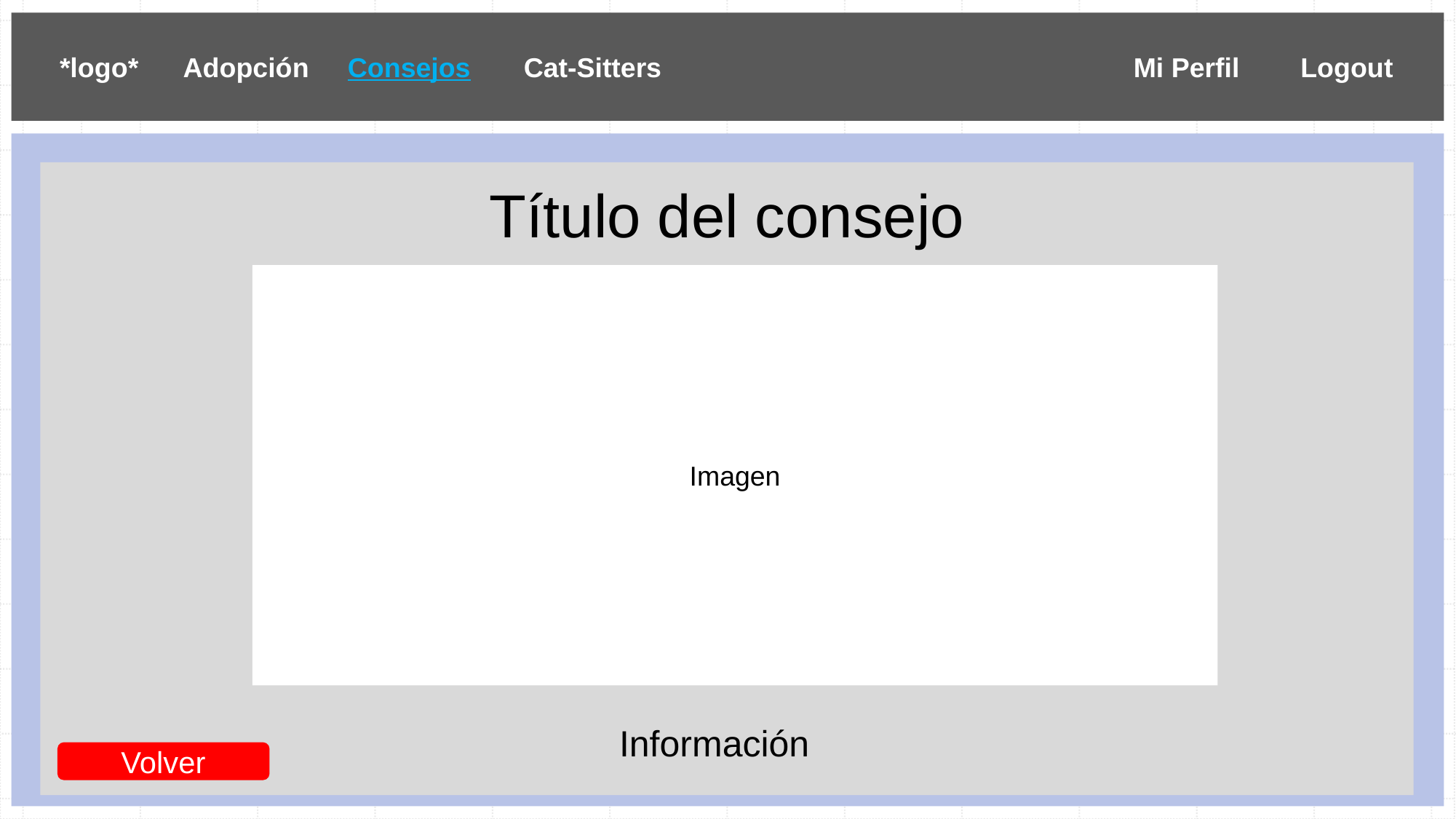

*logo*      Adopción     Consejos       Cat-Sitters                                                              Mi Perfil        Logout

Título del consejo
Imagen
Información
Volver